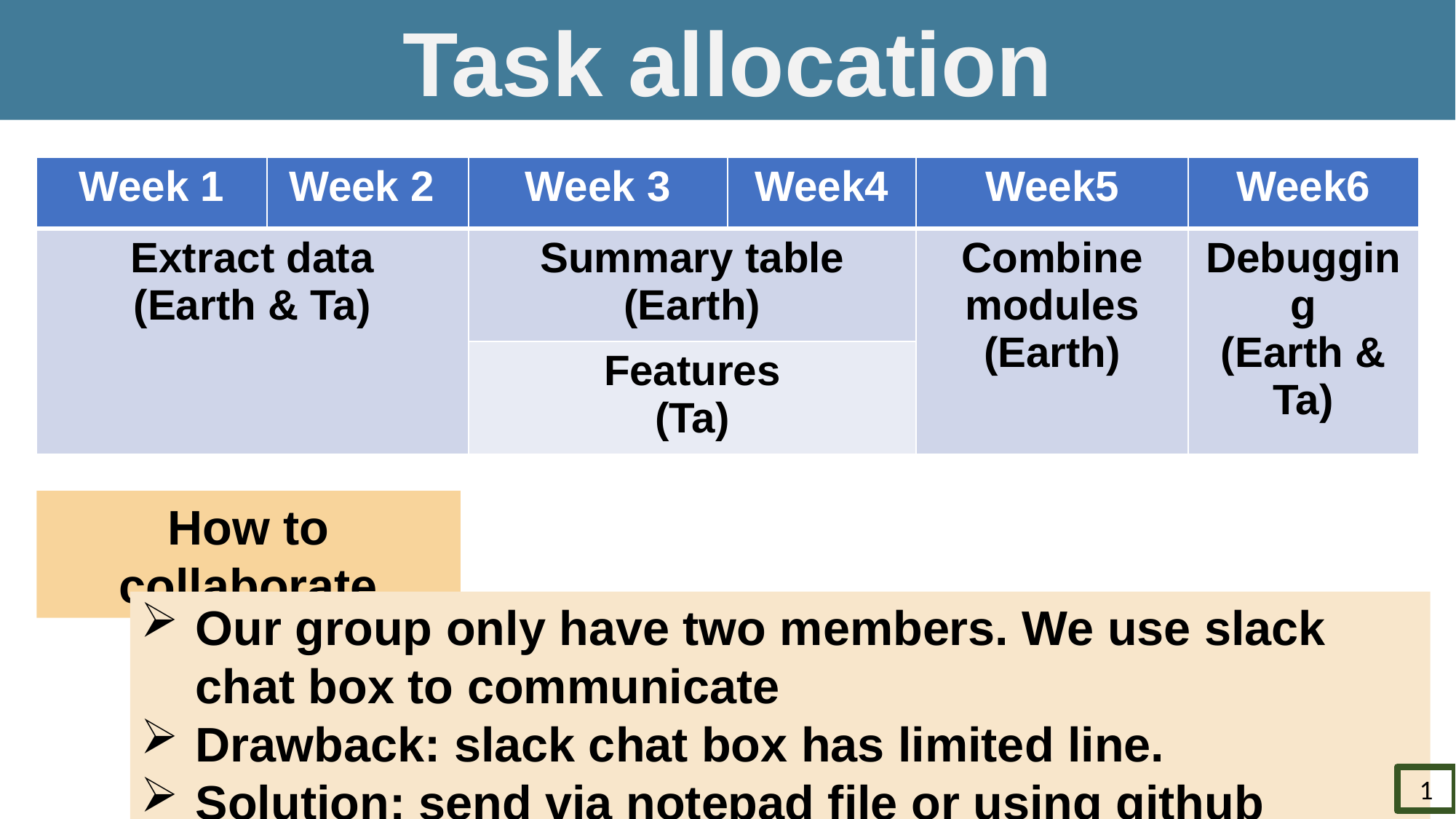

Task allocation
| Week 1 | Week 2 | Week 3 | Week4 | Week5 | Week6 |
| --- | --- | --- | --- | --- | --- |
| Extract data (Earth & Ta) |  | Summary table (Earth) |  | Combine modules (Earth) | Debugging (Earth & Ta) |
|  |  | Features (Ta) |  |  |  |
How to collaborate
Our group only have two members. We use slack chat box to communicate
Drawback: slack chat box has limited line.
Solution: send via notepad file or using github
1